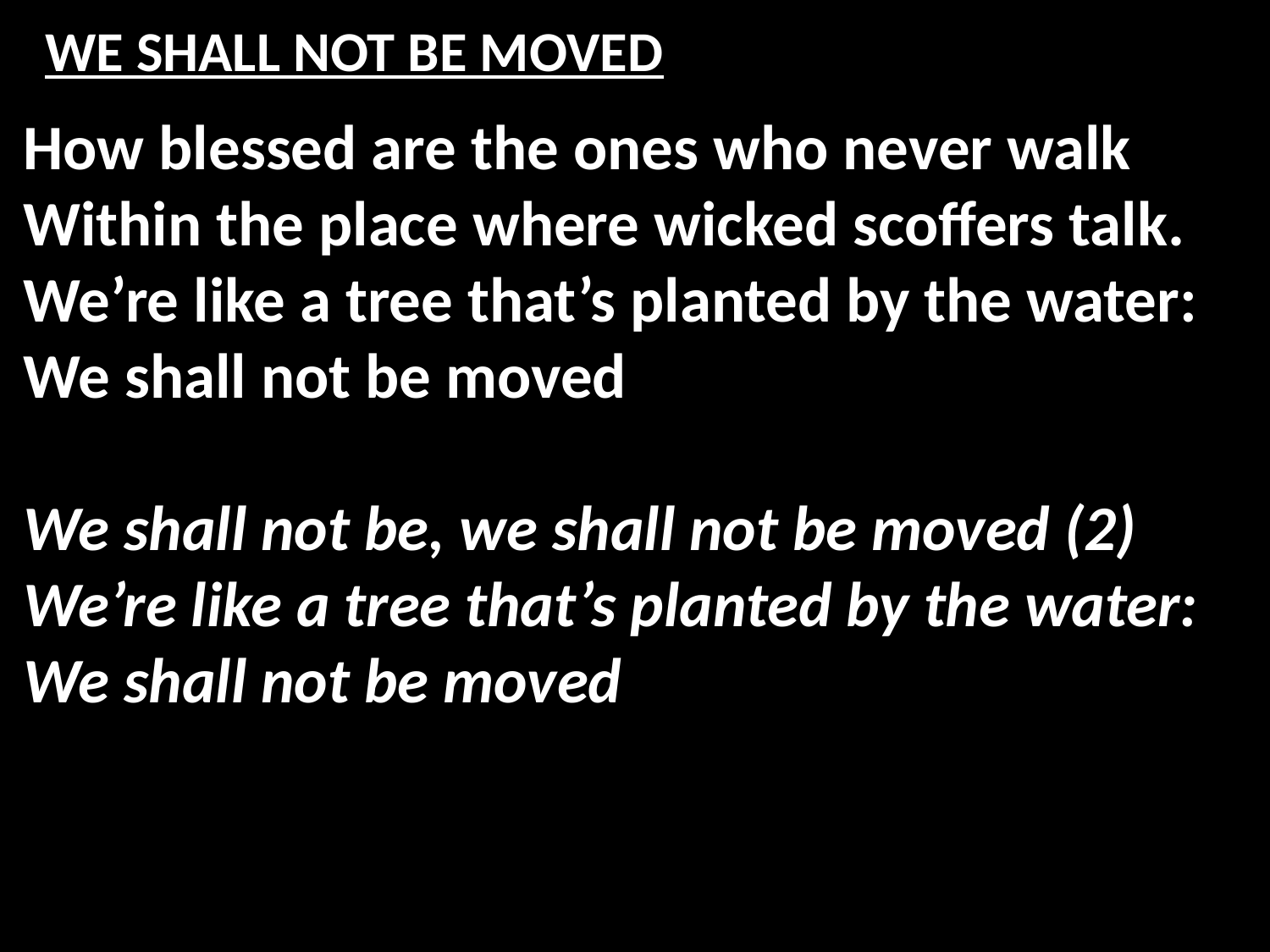

# WE SHALL NOT BE MOVED
How blessed are the ones who never walk
Within the place where wicked scoffers talk.
We’re like a tree that’s planted by the water:
We shall not be moved

We shall not be, we shall not be moved (2)
We’re like a tree that’s planted by the water:
We shall not be moved